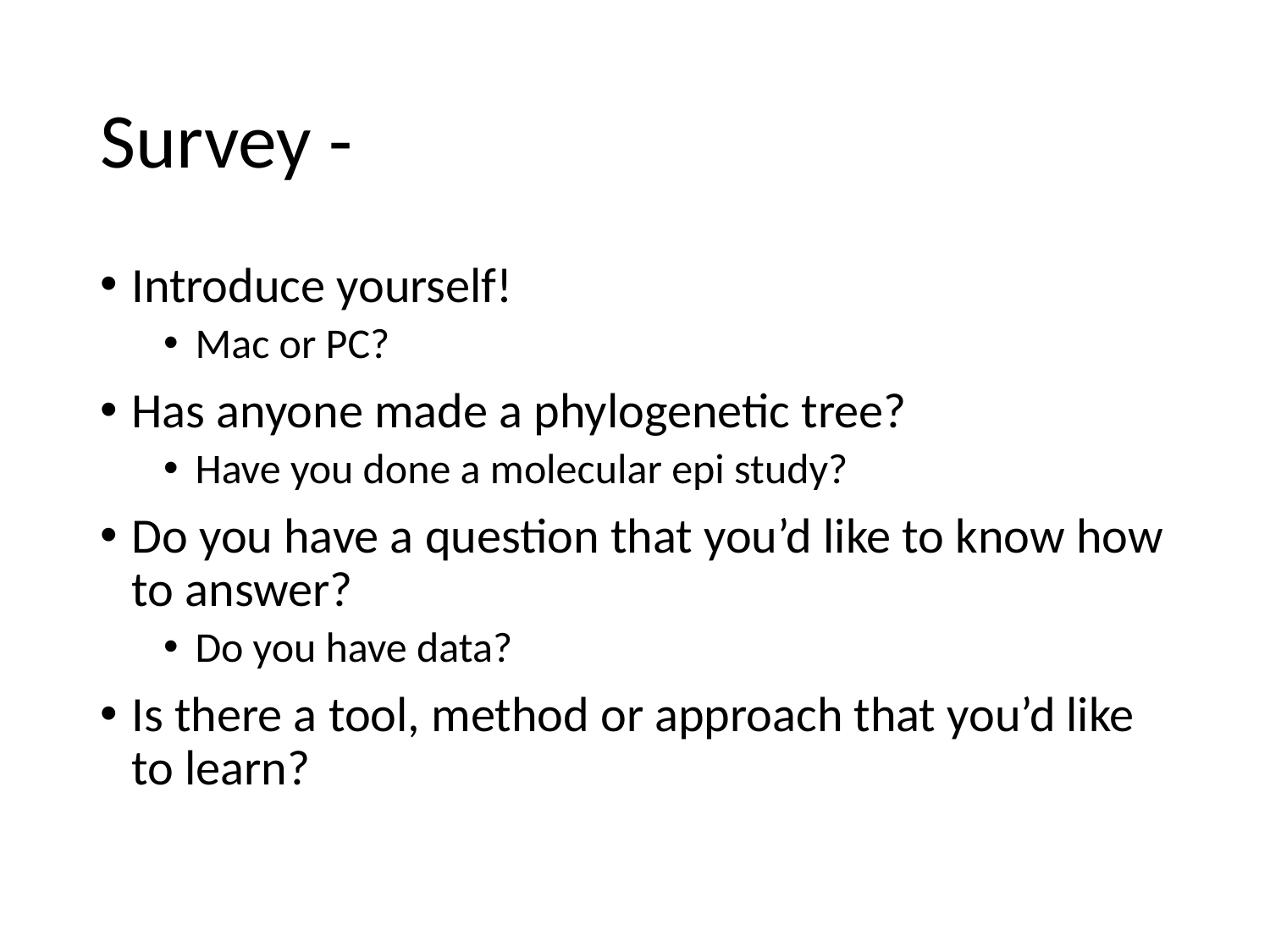

# Survey -
Introduce yourself!
Mac or PC?
Has anyone made a phylogenetic tree?
Have you done a molecular epi study?
Do you have a question that you’d like to know how to answer?
Do you have data?
Is there a tool, method or approach that you’d like to learn?